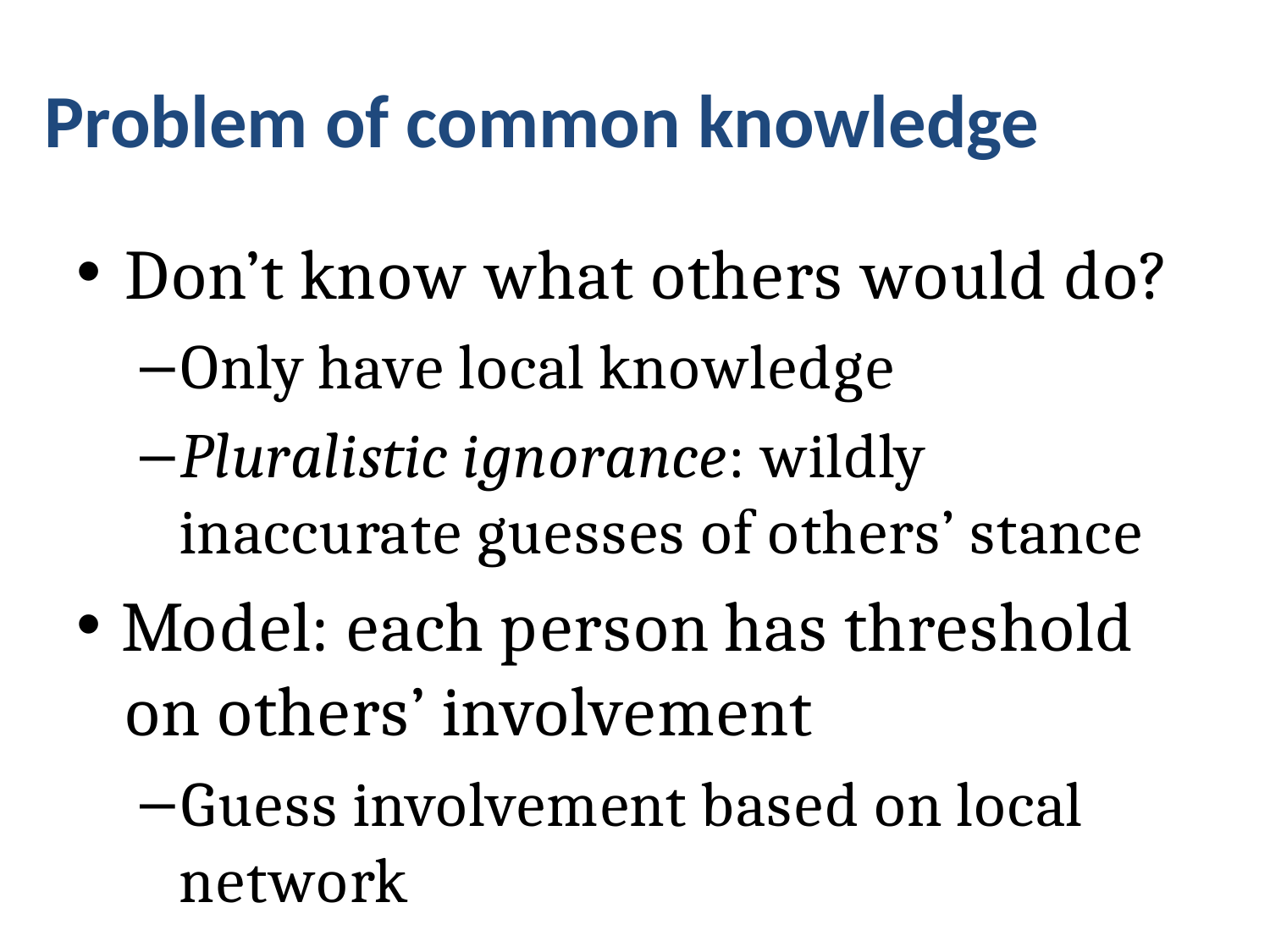

# Problem of common knowledge
Don’t know what others would do?
Only have local knowledge
Pluralistic ignorance: wildly inaccurate guesses of others’ stance
Model: each person has threshold on others’ involvement
Guess involvement based on local network